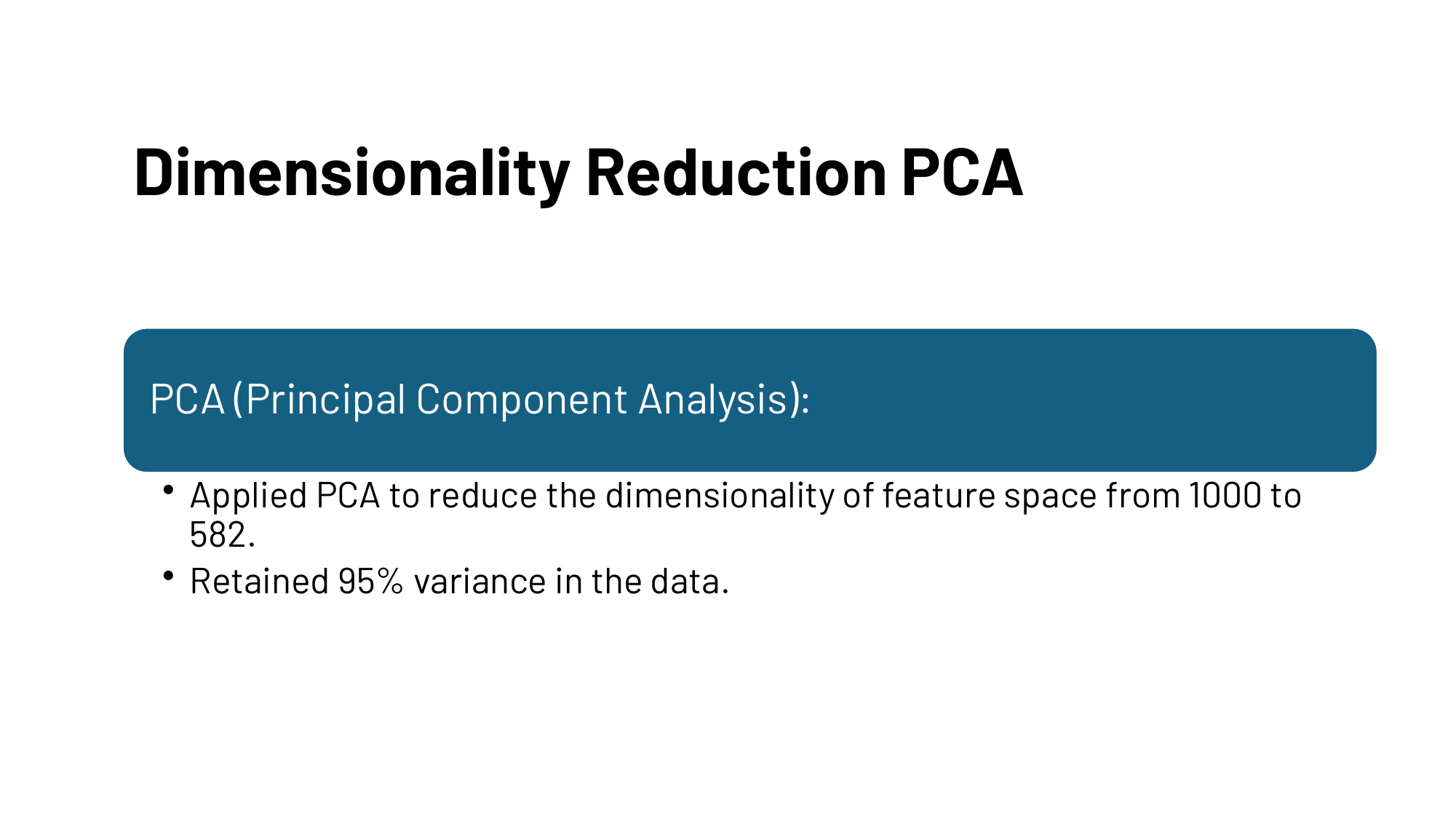

# Dimensionality Reduction PCA
PCA (Principal Component Analysis):
Applied PCA to reduce the dimensionality of feature space from 1000 to 582.
Retained 95% variance in the data.